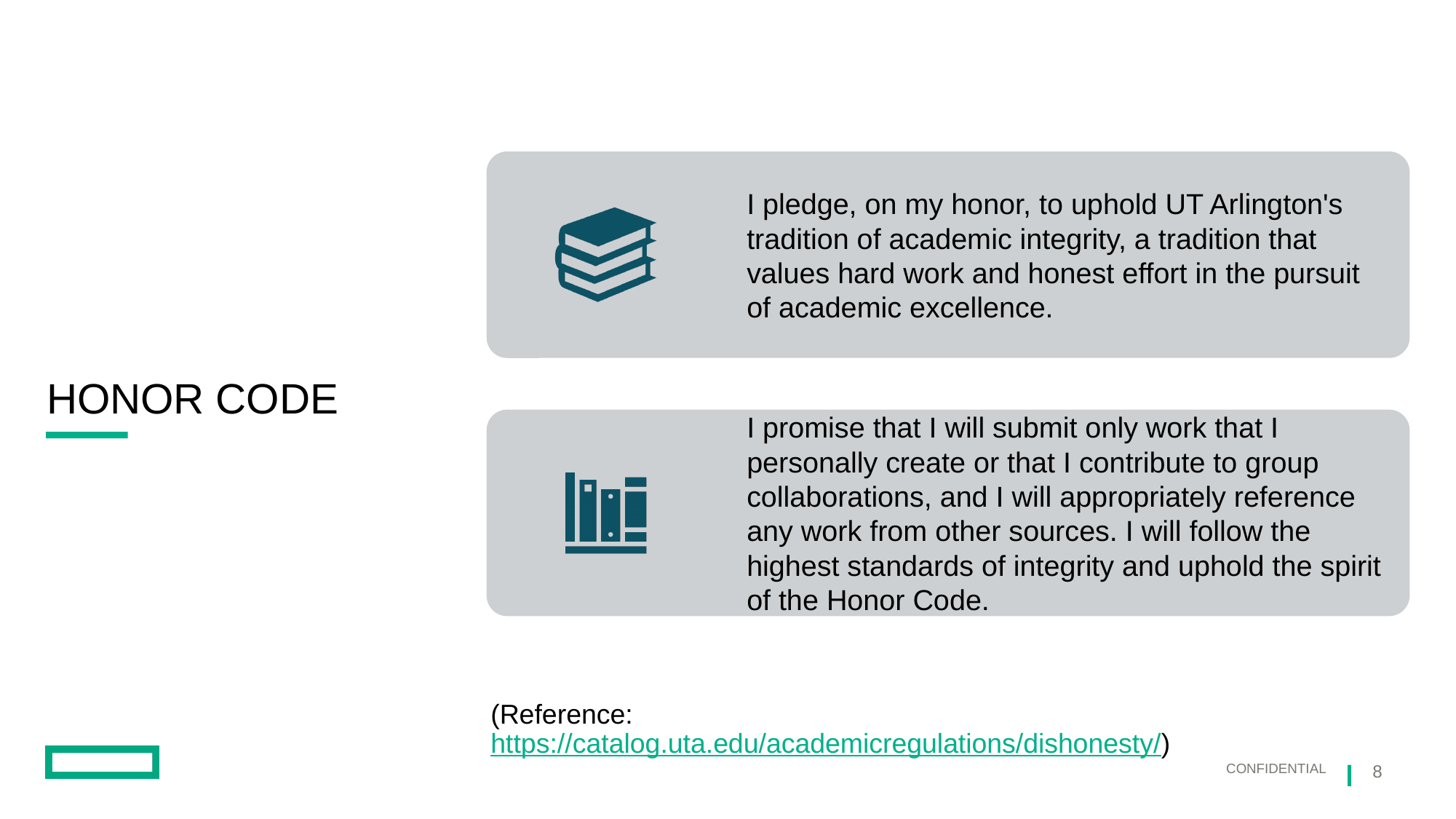

I pledge, on my honor, to uphold UT Arlington's tradition of academic integrity, a tradition that values hard work and honest effort in the pursuit of academic excellence.
I promise that I will submit only work that I personally create or that I contribute to group collaborations, and I will appropriately reference any work from other sources. I will follow the highest standards of integrity and uphold the spirit of the Honor Code.
# Honor code
(Reference: https://catalog.uta.edu/academicregulations/dishonesty/)

8
Confidential